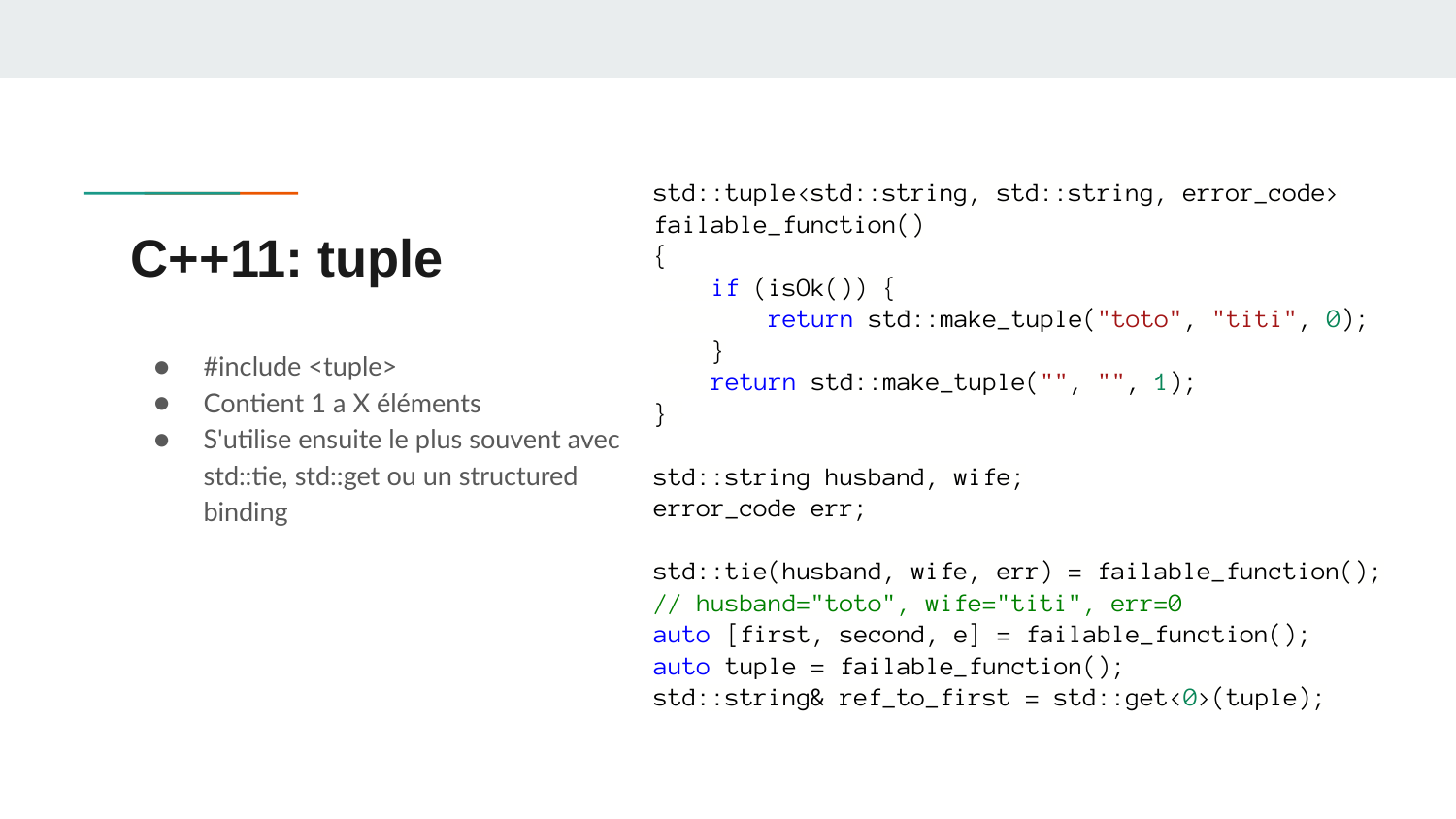

std::tuple<std::string, std::string, error_code> failable_function()
{
    if (isOk()) {
        return std::make_tuple("toto", "titi", 0);
    }
    return std::make_tuple("", "", 1);
}

std::string husband, wife;
error_code err;

std::tie(husband, wife, err) = failable_function();
// husband="toto", wife="titi", err=0
auto [first, second, e] = failable_function();
auto tuple = failable_function();
std::string& ref_to_first = std::get<0>(tuple);
# C++11: tuple
#include <tuple>
Contient 1 a X éléments
S'utilise ensuite le plus souvent avec std::tie, std::get ou un structured binding